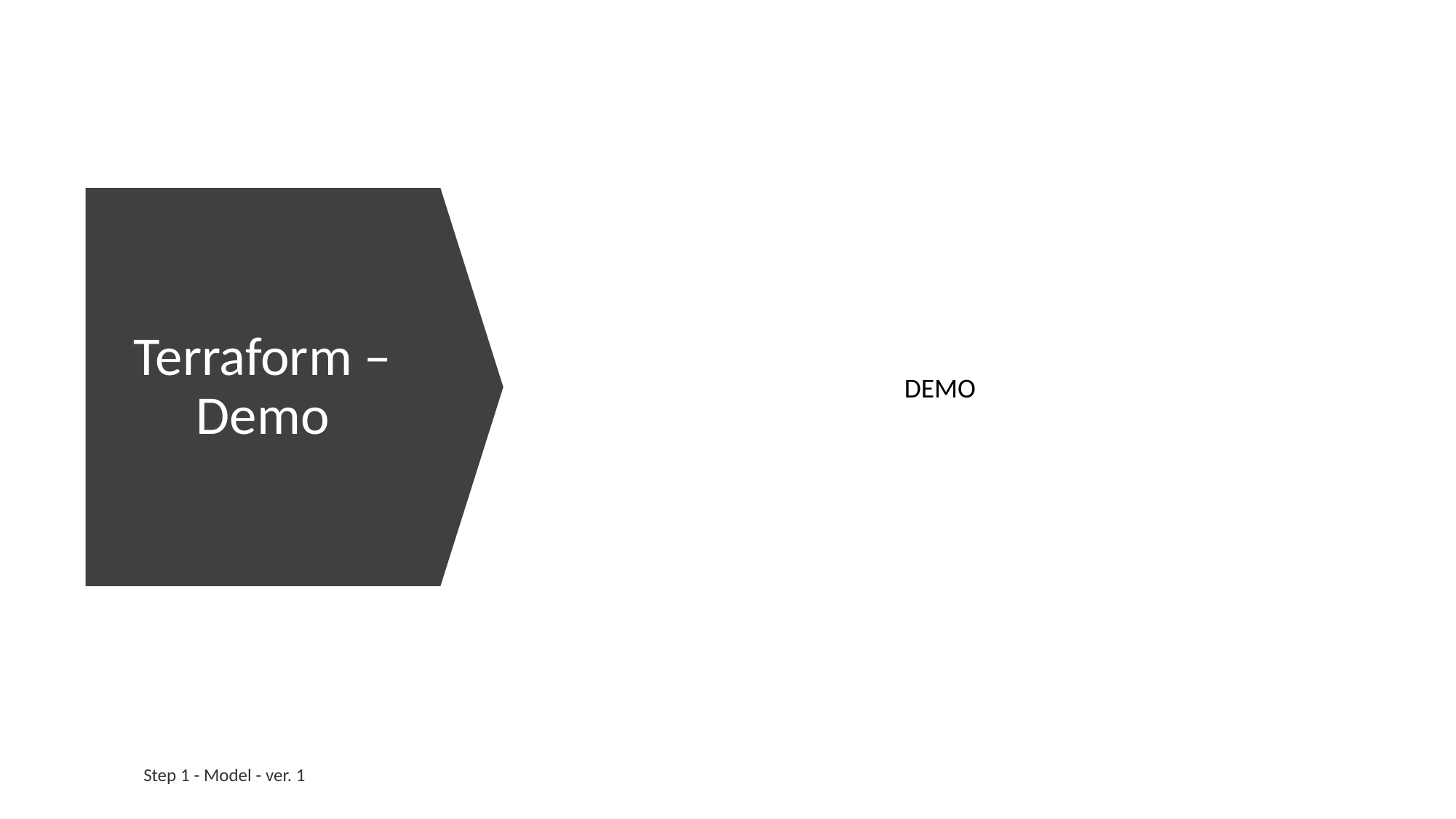

# Terraform – Demo
DEMO
Step 1 - Model - ver. 1